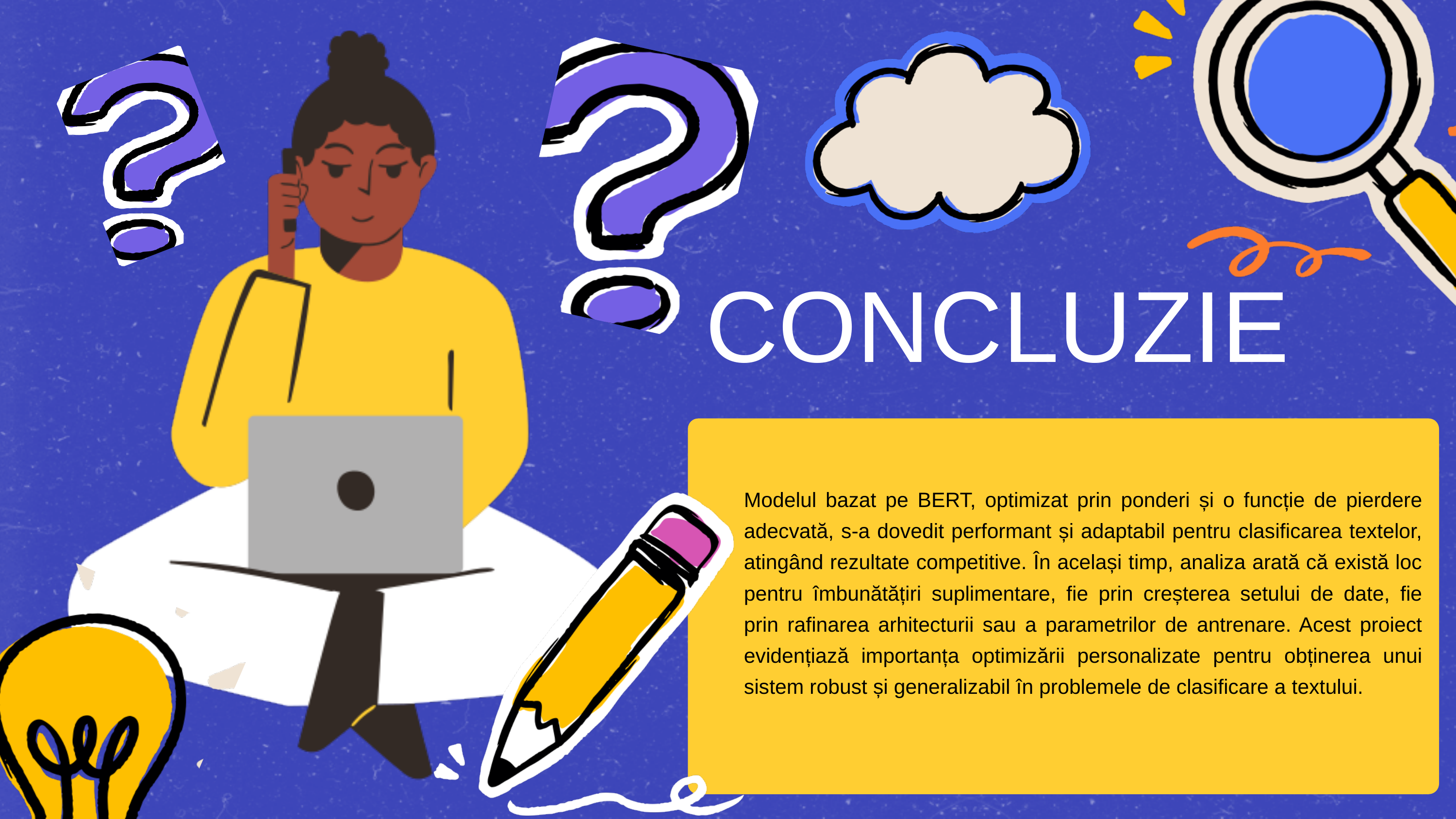

CONCLUZIE

Modelul bazat pe BERT, optimizat prin ponderi și o funcție de pierdere adecvată, s-a dovedit performant și adaptabil pentru clasificarea textelor, atingând rezultate competitive. În același timp, analiza arată că există loc pentru îmbunătățiri suplimentare, fie prin creșterea setului de date, fie prin rafinarea arhitecturii sau a parametrilor de antrenare. Acest proiect evidențiază importanța optimizării personalizate pentru obținerea unui sistem robust și generalizabil în problemele de clasificare a textului.